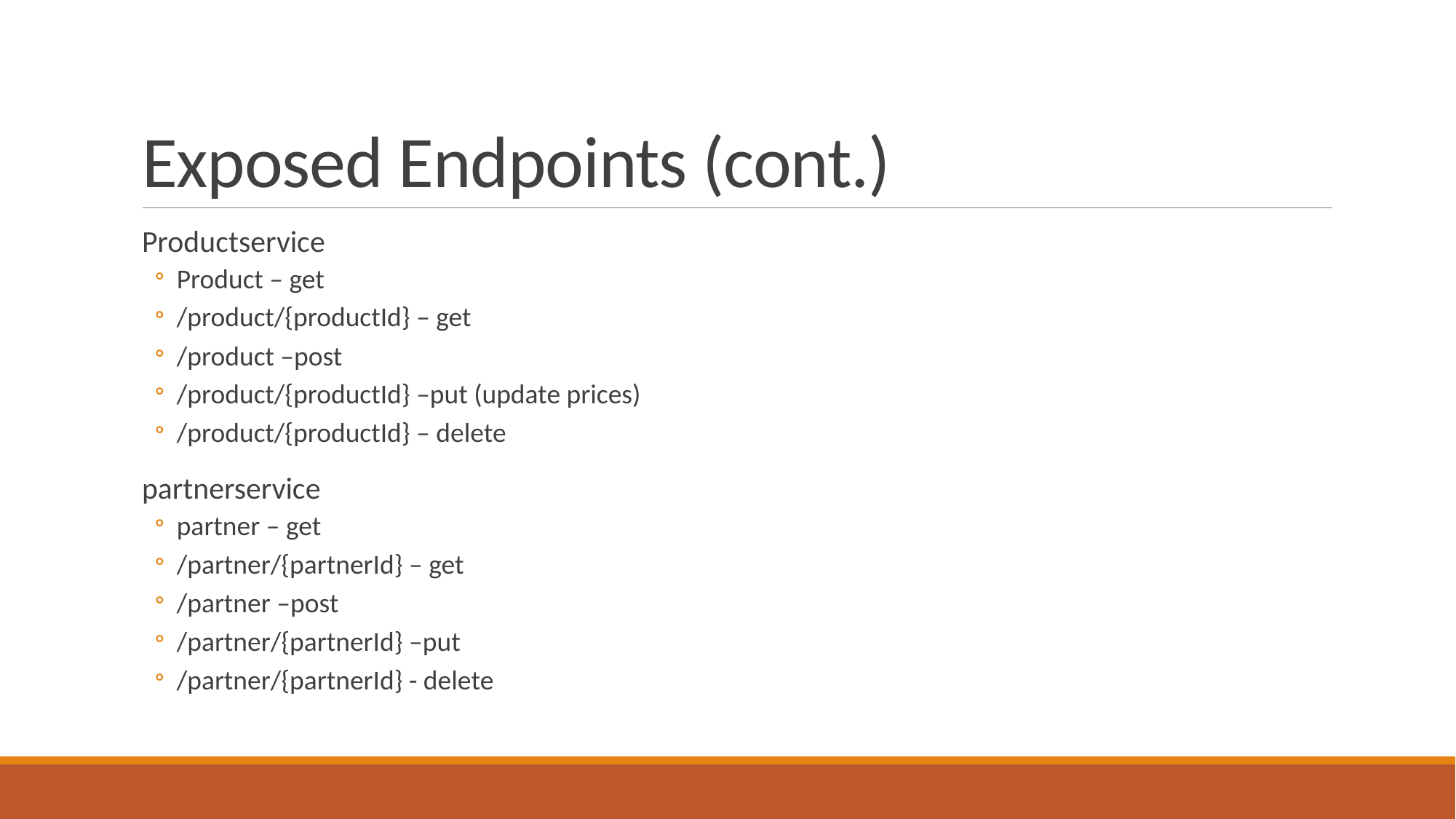

# Exposed Endpoints (cont.)
Productservice
Product – get
/product/{productId} – get
/product –post
/product/{productId} –put (update prices)
/product/{productId} – delete
partnerservice
partner – get
/partner/{partnerId} – get
/partner –post
/partner/{partnerId} –put
/partner/{partnerId} - delete